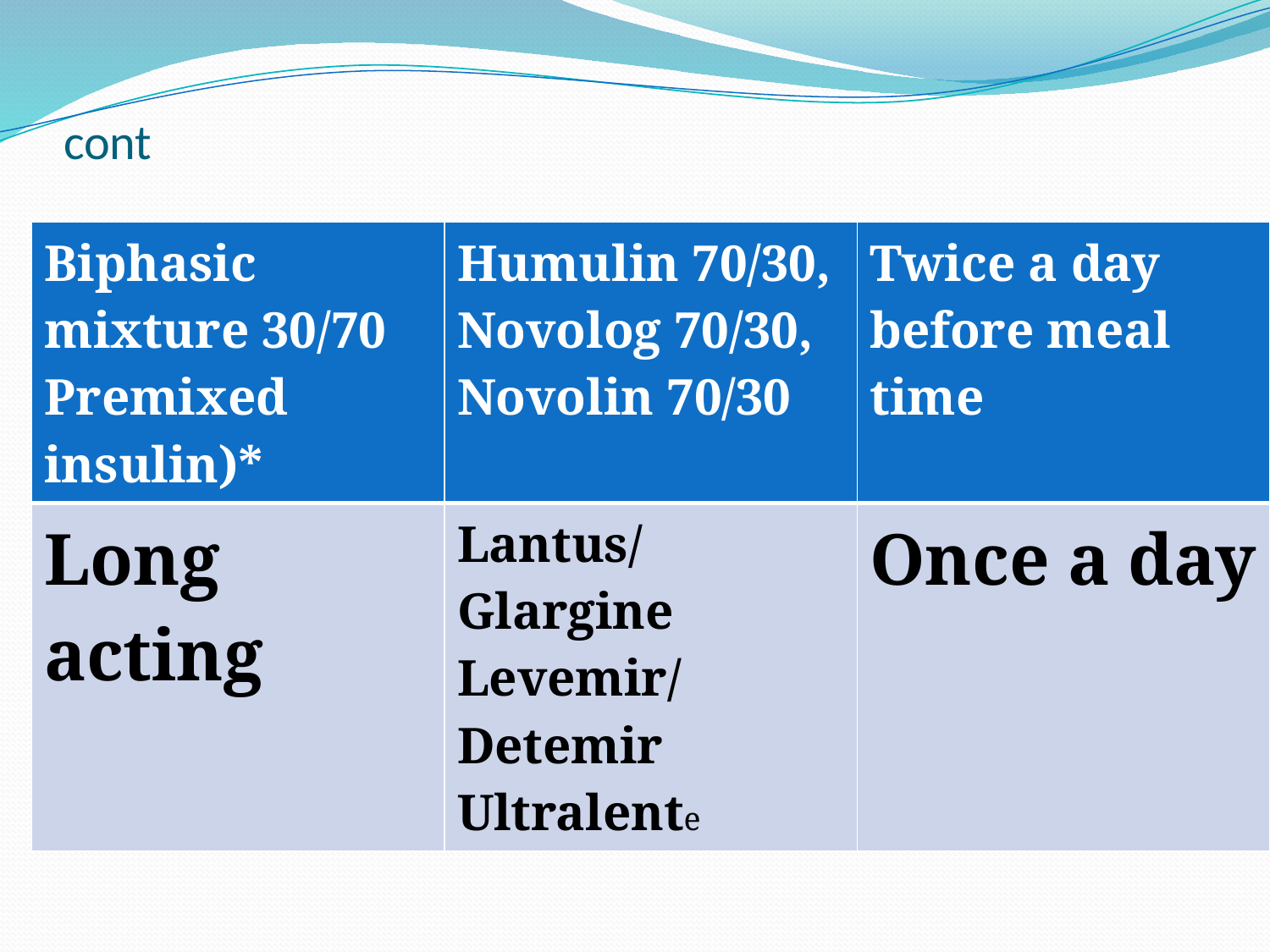

# cont
| Biphasic mixture 30/70 Premixed insulin)\* | Humulin 70/30, Novolog 70/30, Novolin 70/30 | Twice a day before meal time |
| --- | --- | --- |
| Long acting | Lantus/Glargine Levemir/ Detemir Ultralente | Once a day |